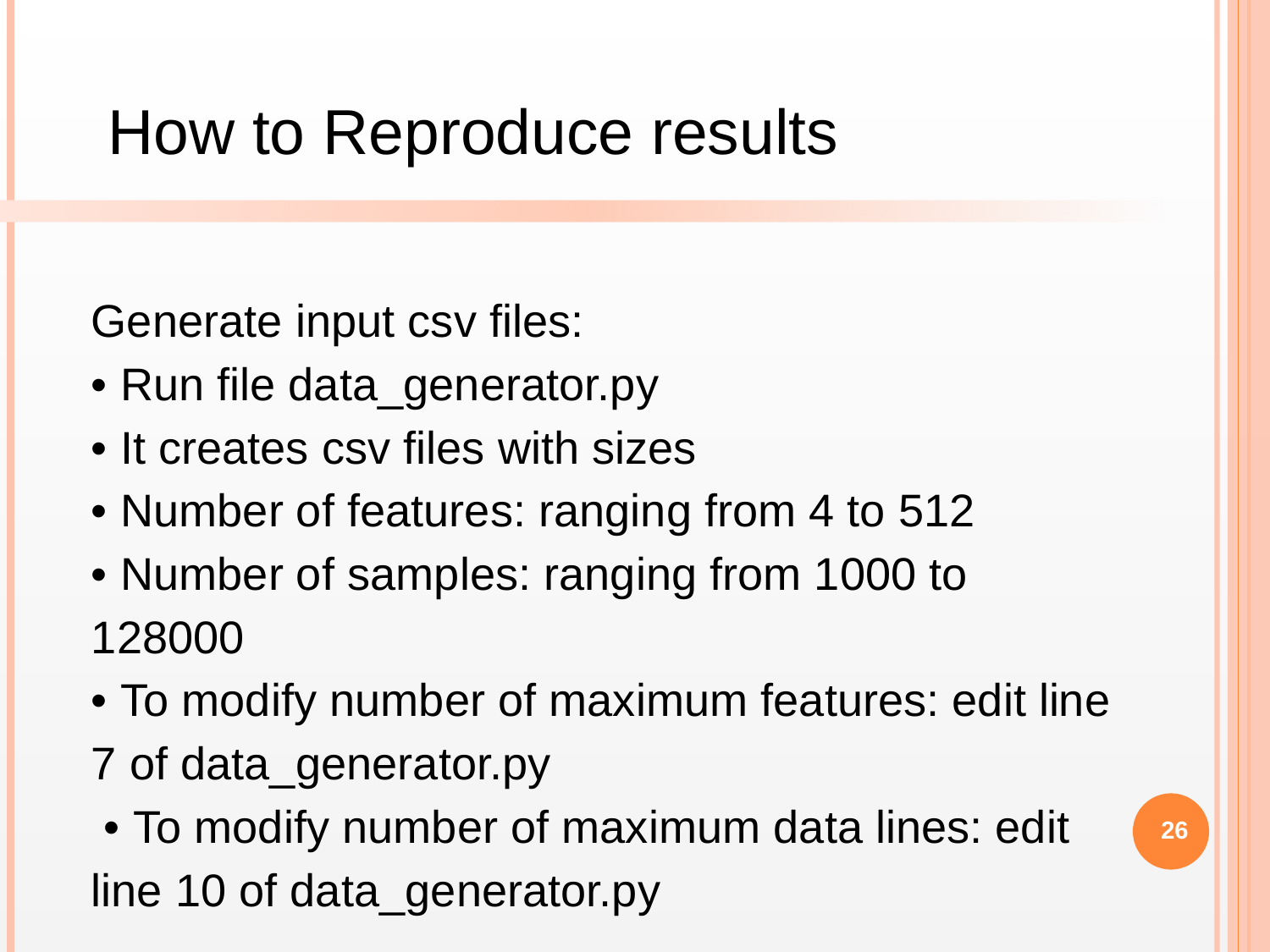

How to Reproduce results
Generate input csv files:
• Run file data_generator.py
• It creates csv files with sizes
• Number of features: ranging from 4 to 512
• Number of samples: ranging from 1000 to 128000
• To modify number of maximum features: edit line 7 of data_generator.py
 • To modify number of maximum data lines: edit line 10 of data_generator.py

26